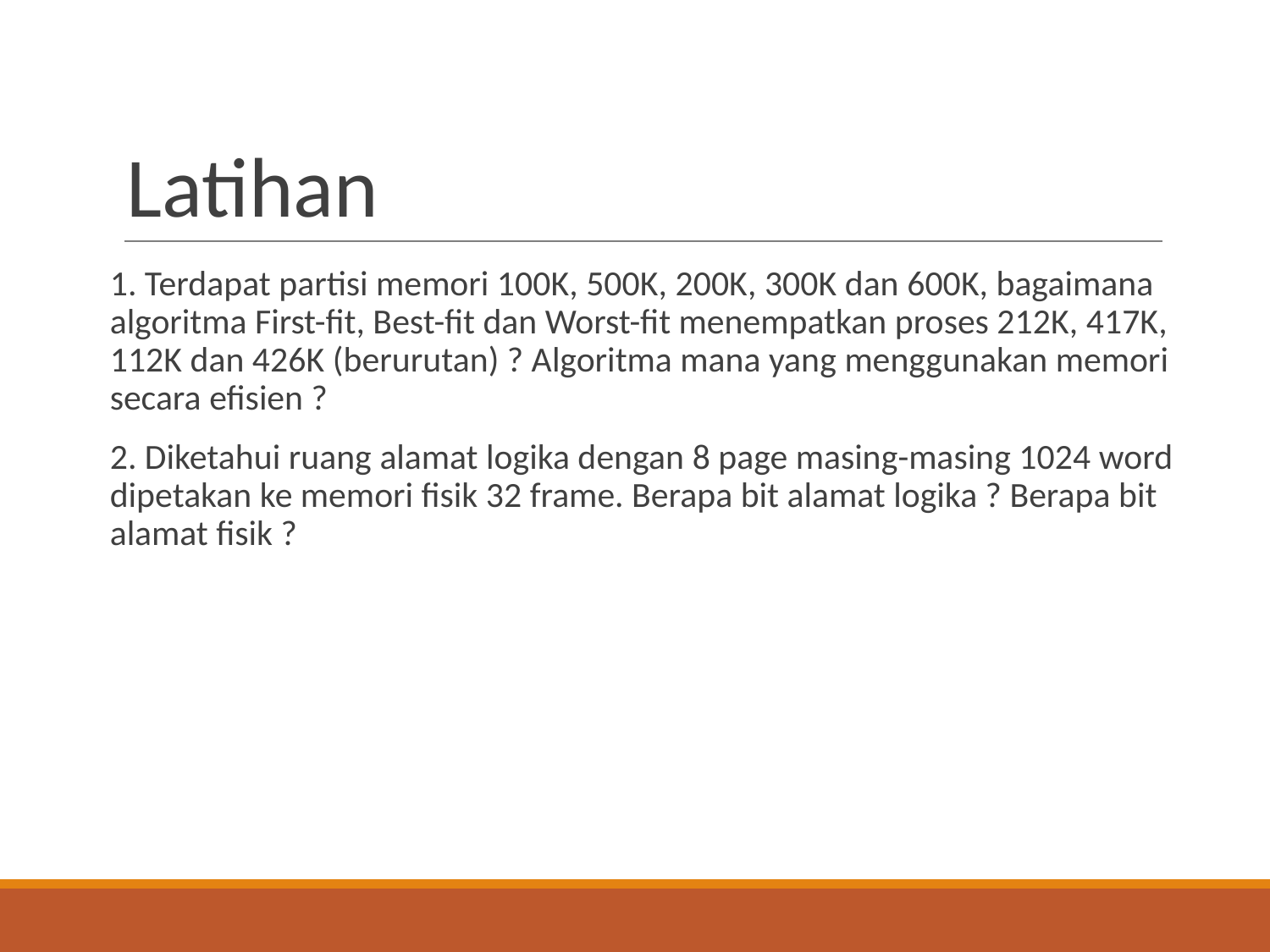

# Latihan
1. Terdapat partisi memori 100K, 500K, 200K, 300K dan 600K, bagaimana algoritma First-fit, Best-fit dan Worst-fit menempatkan proses 212K, 417K, 112K dan 426K (berurutan) ? Algoritma mana yang menggunakan memori secara efisien ?
2. Diketahui ruang alamat logika dengan 8 page masing-masing 1024 word dipetakan ke memori fisik 32 frame. Berapa bit alamat logika ? Berapa bit alamat fisik ?